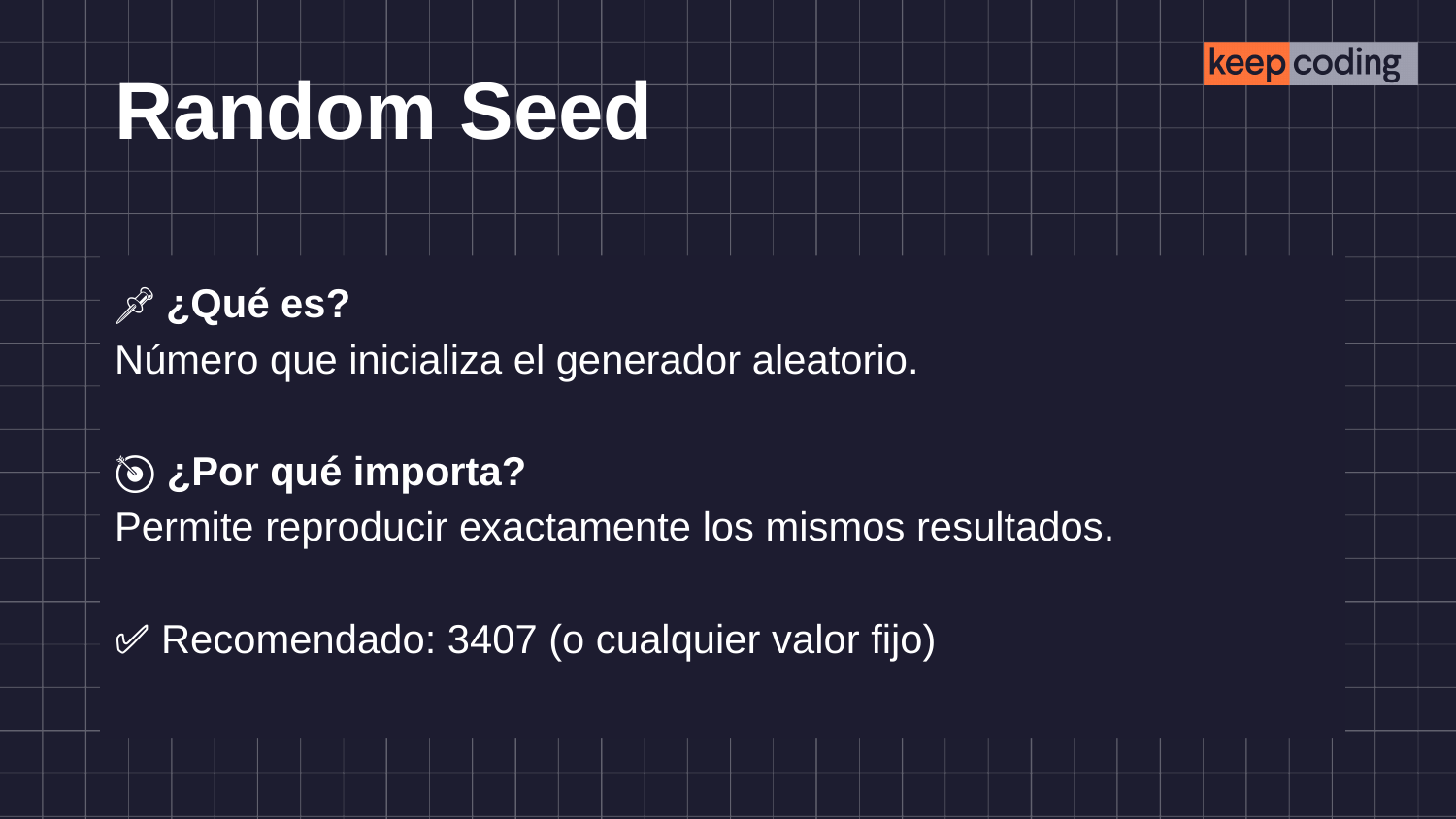

# Random Seed

📌 ¿Qué es?
Número que inicializa el generador aleatorio.

🎯 ¿Por qué importa?
Permite reproducir exactamente los mismos resultados.

✅ Recomendado: 3407 (o cualquier valor fijo)